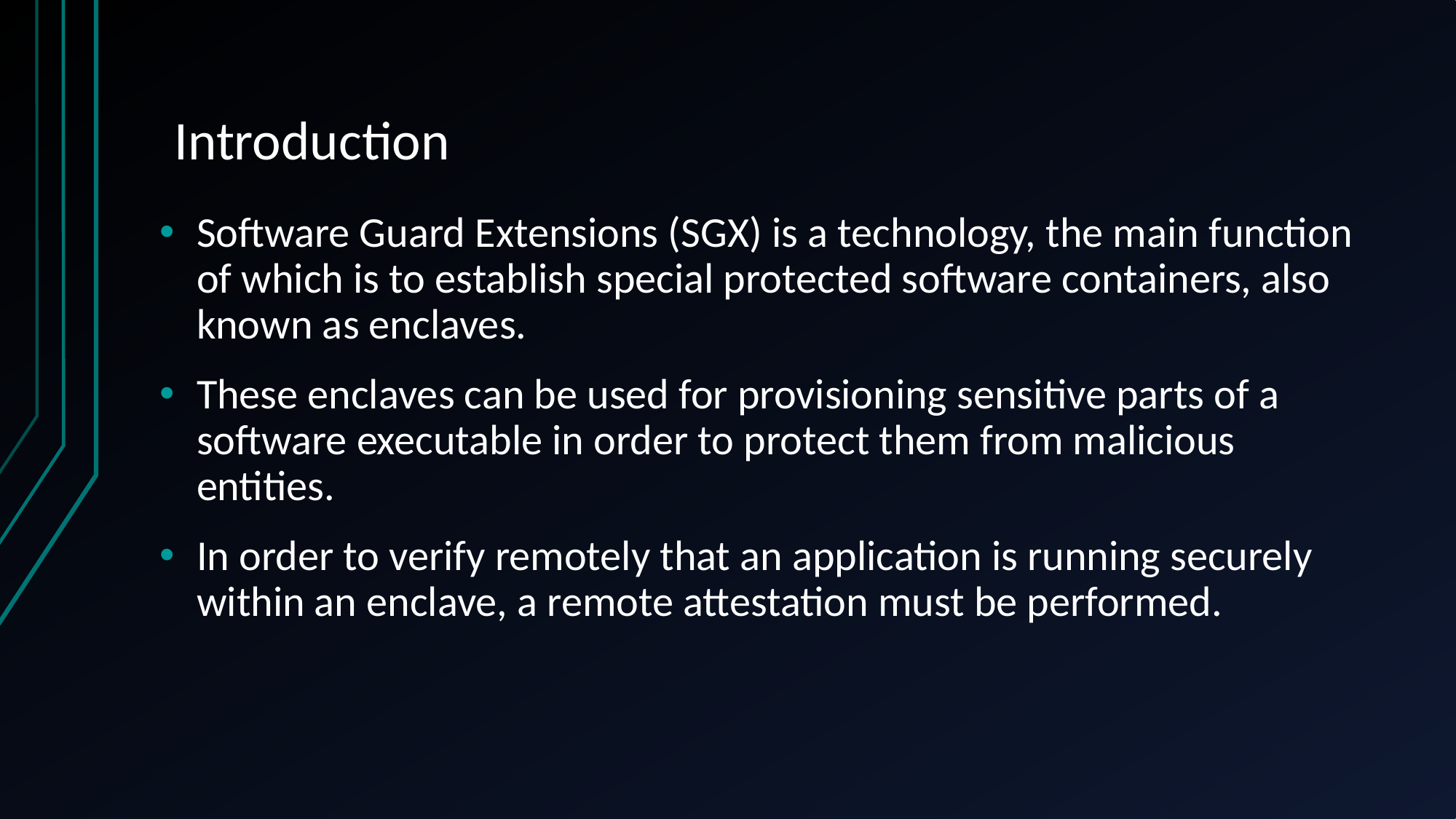

# Introduction
Software Guard Extensions (SGX) is a technology, the main function of which is to establish special protected software containers, also known as enclaves.
These enclaves can be used for provisioning sensitive parts of a software executable in order to protect them from malicious entities.
In order to verify remotely that an application is running securely within an enclave, a remote attestation must be performed.